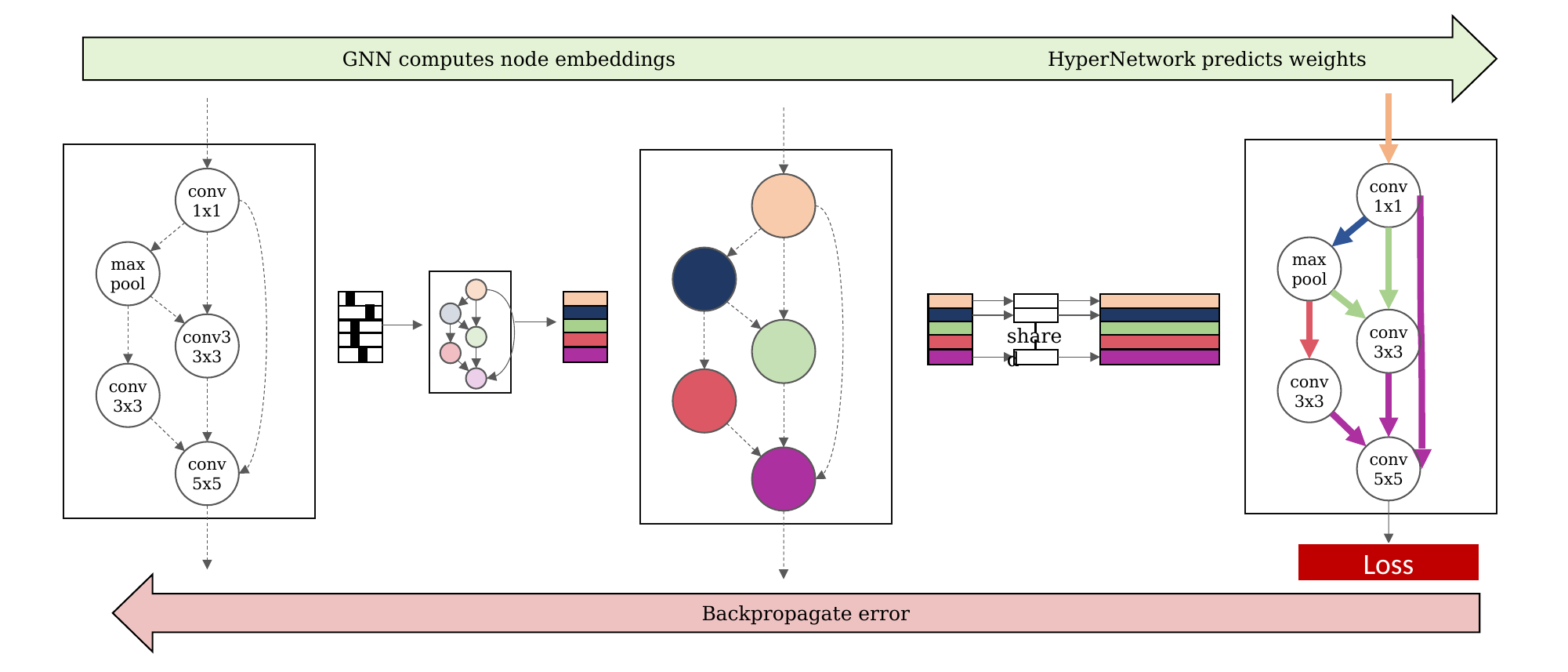

GNN computes node embeddings	                          		  HyperNetwork predicts weights

conv
1x1
max
pool
conv
3x3
conv
3x3
conv
5x5

conv
1x1
max
pool
conv3
3x3
conv
3x3
conv
5x5

shared

Loss
Backpropagate error